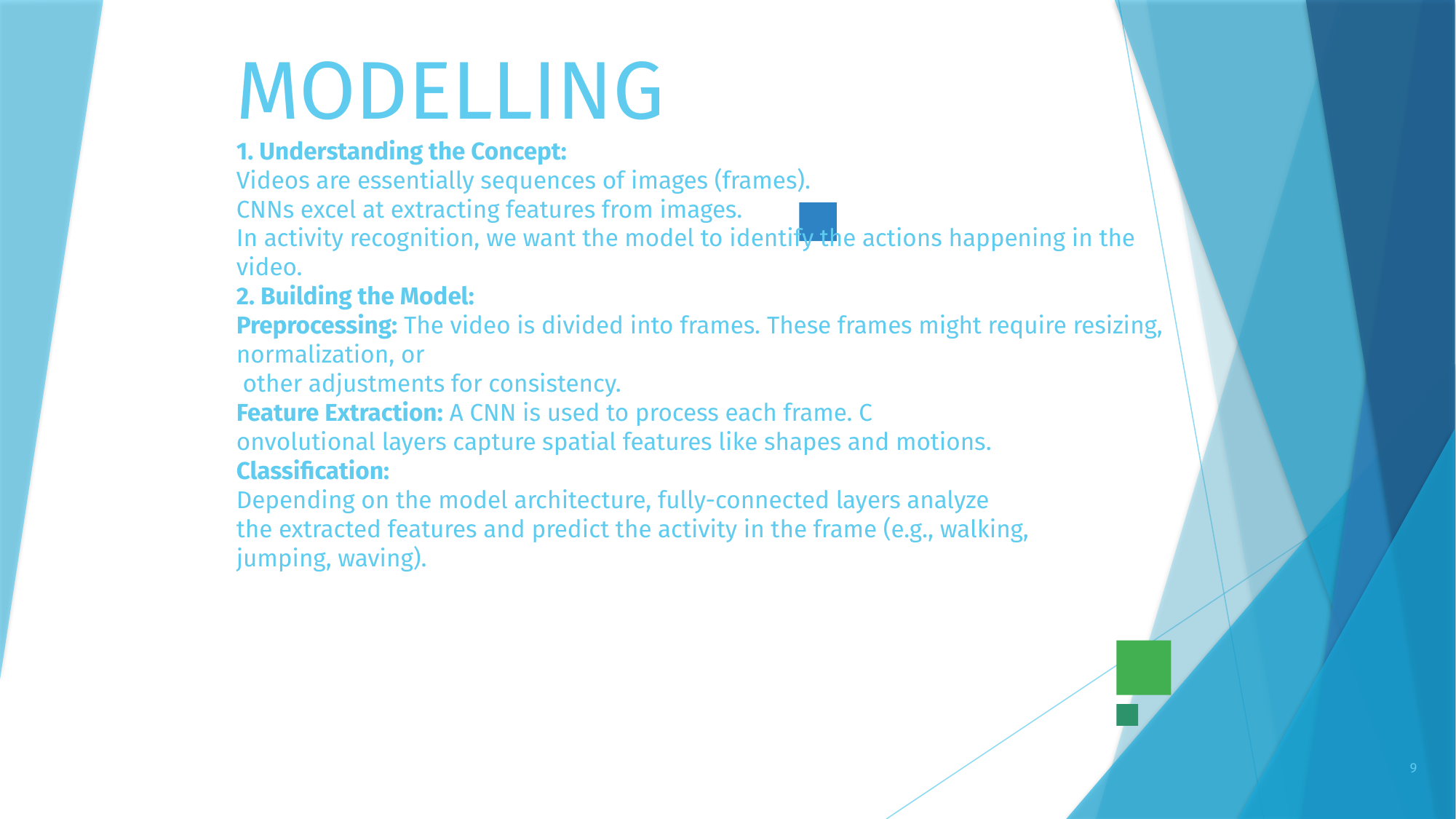

# MODELLING 1. Understanding the Concept: Videos are essentially sequences of images (frames). CNNs excel at extracting features from images. In activity recognition, we want the model to identify the actions happening in the video. 2. Building the Model: Preprocessing: The video is divided into frames. These frames might require resizing, normalization, or other adjustments for consistency. Feature Extraction: A CNN is used to process each frame. C onvolutional layers capture spatial features like shapes and motions. Classification:  Depending on the model architecture, fully-connected layers analyze the extracted features and predict the activity in the frame (e.g., walking, jumping, waving).

9